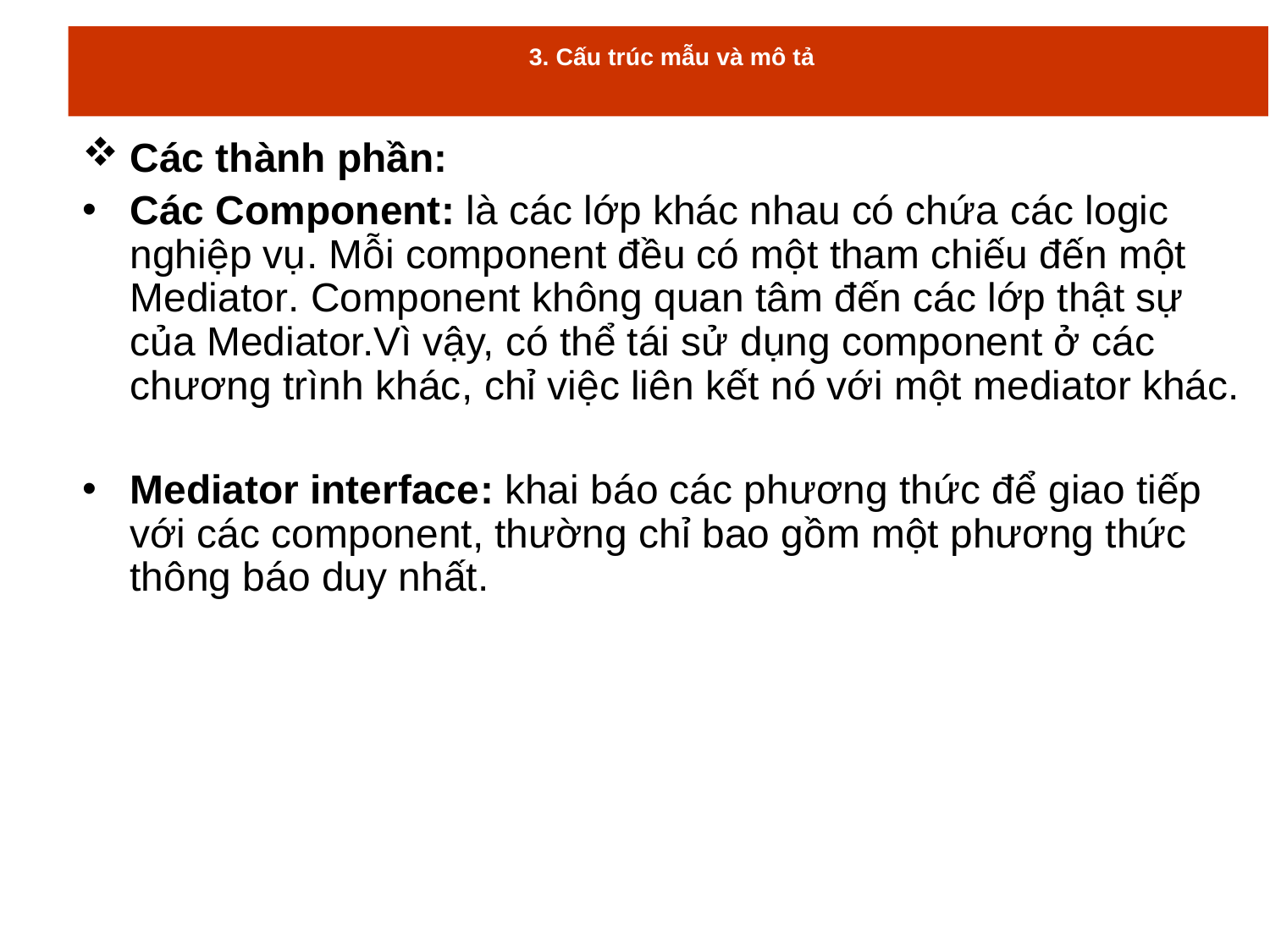

# 3. Cấu trúc mẫu và mô tả
Các thành phần:
Các Component: là các lớp khác nhau có chứa các logic nghiệp vụ. Mỗi component đều có một tham chiếu đến một Mediator. Component không quan tâm đến các lớp thật sự của Mediator.Vì vậy, có thể tái sử dụng component ở các chương trình khác, chỉ việc liên kết nó với một mediator khác.

Mediator interface: khai báo các phương thức để giao tiếp với các component, thường chỉ bao gồm một phương thức thông báo duy nhất.